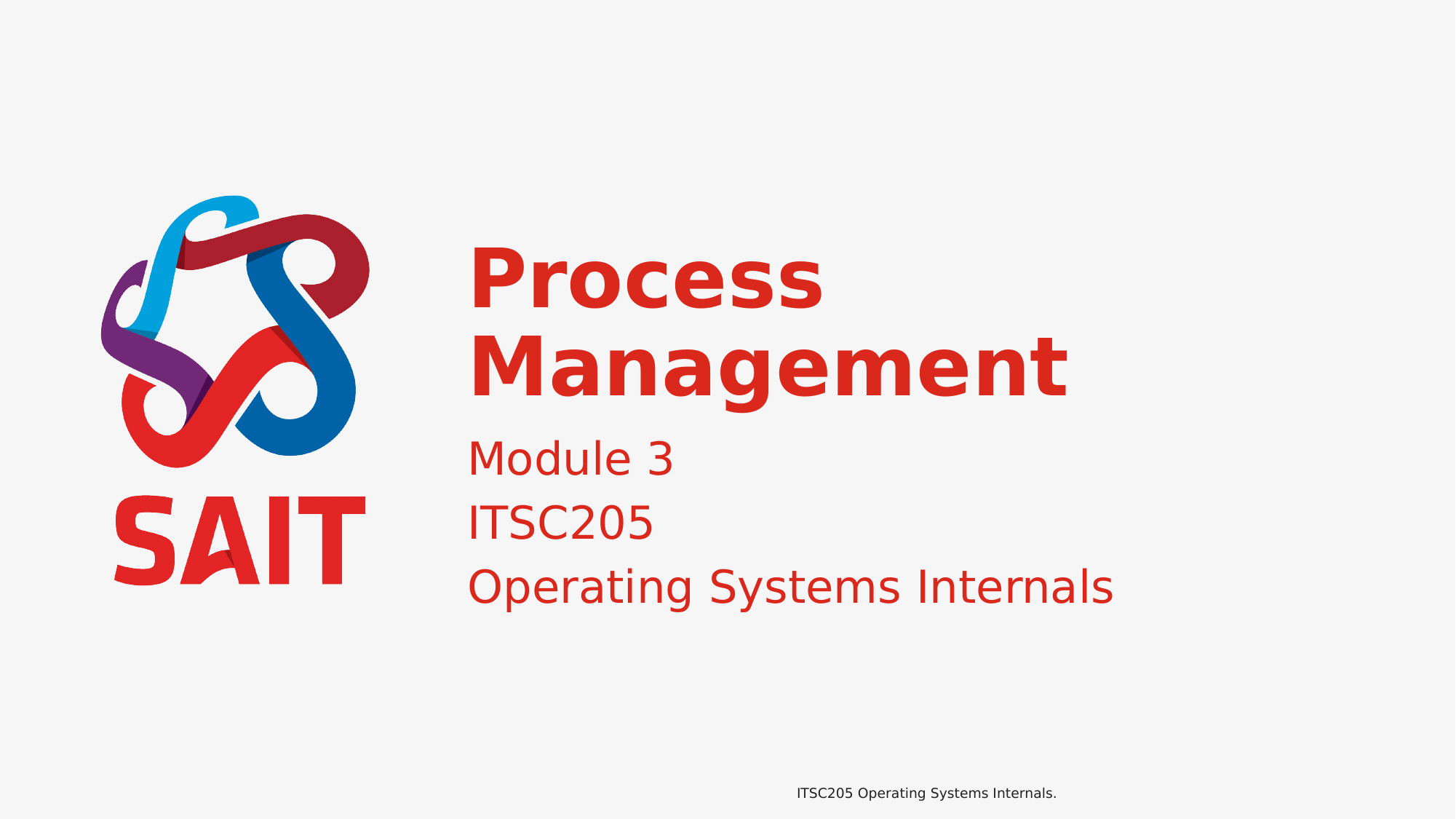

# Process Management
Module 3
ITSC205
Operating Systems Internals
ITSC205 Operating Systems Internals.